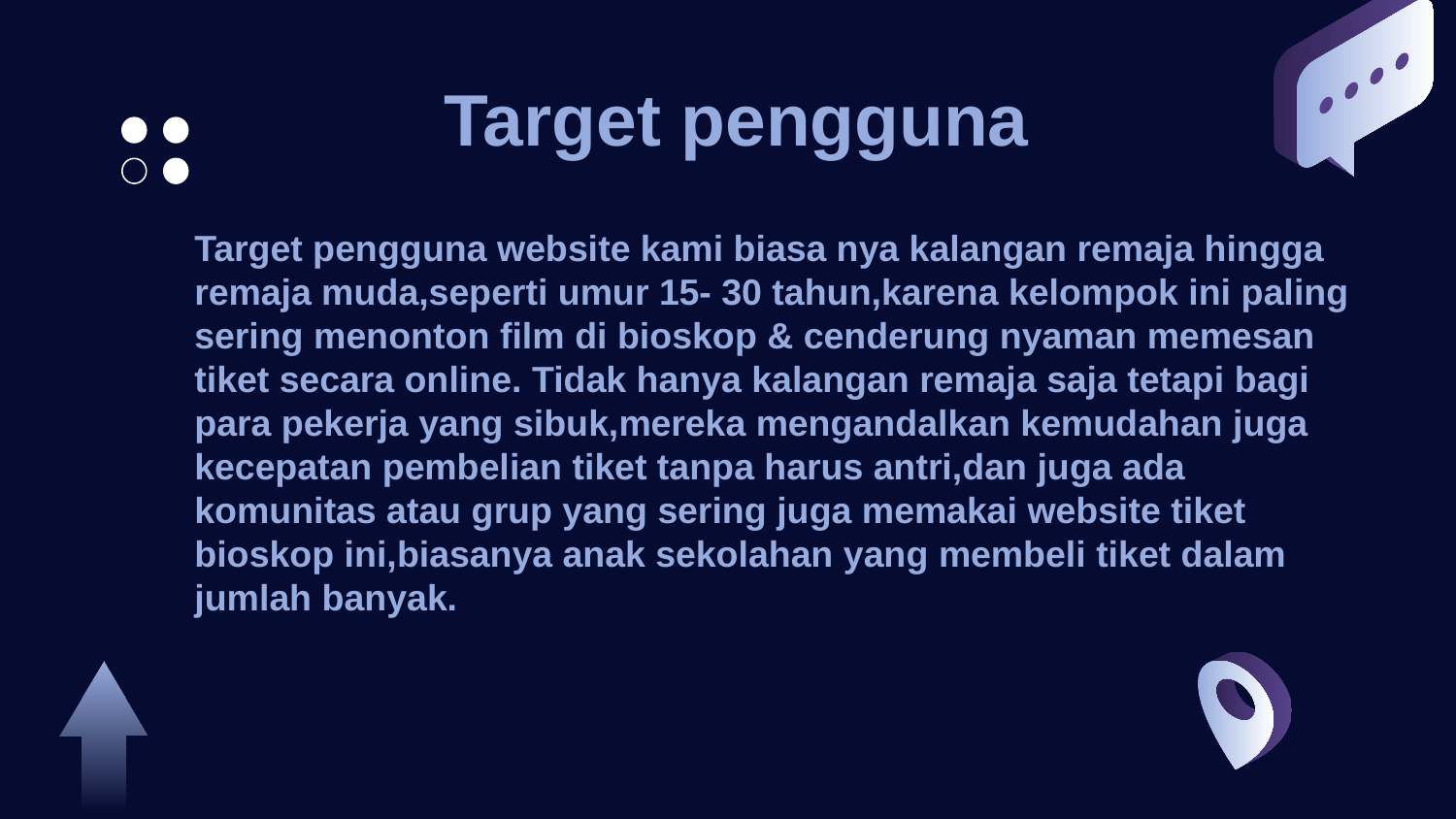

# Target pengguna

Target pengguna website kami biasa nya kalangan remaja hingga remaja muda,seperti umur 15- 30 tahun,karena kelompok ini paling sering menonton film di bioskop & cenderung nyaman memesan tiket secara online. Tidak hanya kalangan remaja saja tetapi bagi para pekerja yang sibuk,mereka mengandalkan kemudahan juga kecepatan pembelian tiket tanpa harus antri,dan juga ada komunitas atau grup yang sering juga memakai website tiket bioskop ini,biasanya anak sekolahan yang membeli tiket dalam jumlah banyak.